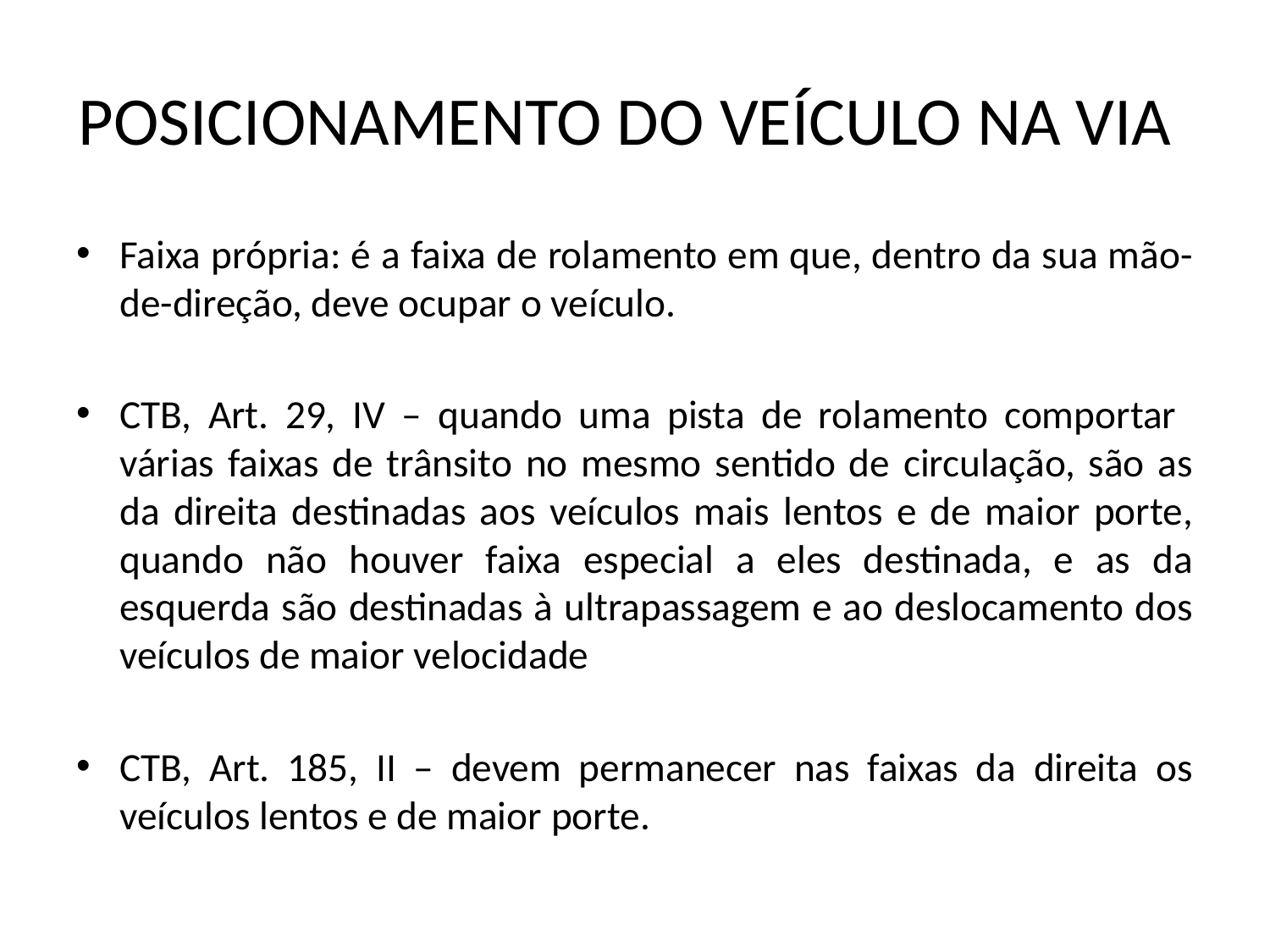

# POSICIONAMENTO DO VEÍCULO NA VIA
Faixa própria: é a faixa de rolamento em que, dentro da sua mão-de-direção, deve ocupar o veículo.

CTB, Art. 29, IV – quando uma pista de rolamento comportar  várias faixas de trânsito no mesmo sentido de circulação, são as da direita destinadas aos veículos mais lentos e de maior porte, quando não houver faixa especial a eles destinada, e as da esquerda são destinadas à ultrapassagem e ao deslocamento dos veículos de maior velocidade

CTB, Art. 185, II – devem permanecer nas faixas da direita os veículos lentos e de maior porte.